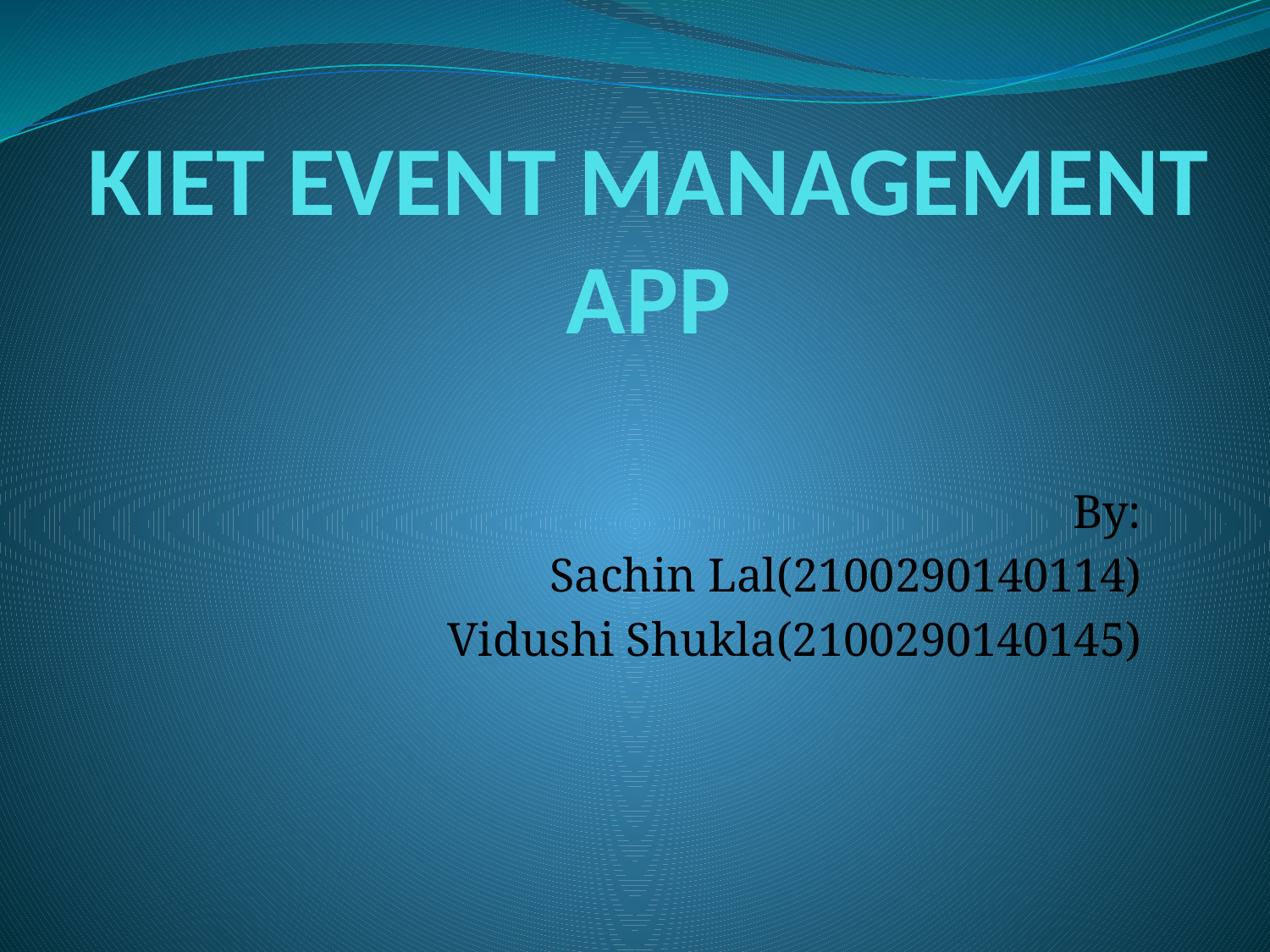

# KIET EVENT MANAGEMENT APP
By:
Sachin Lal(2100290140114)
Vidushi Shukla(2100290140145)